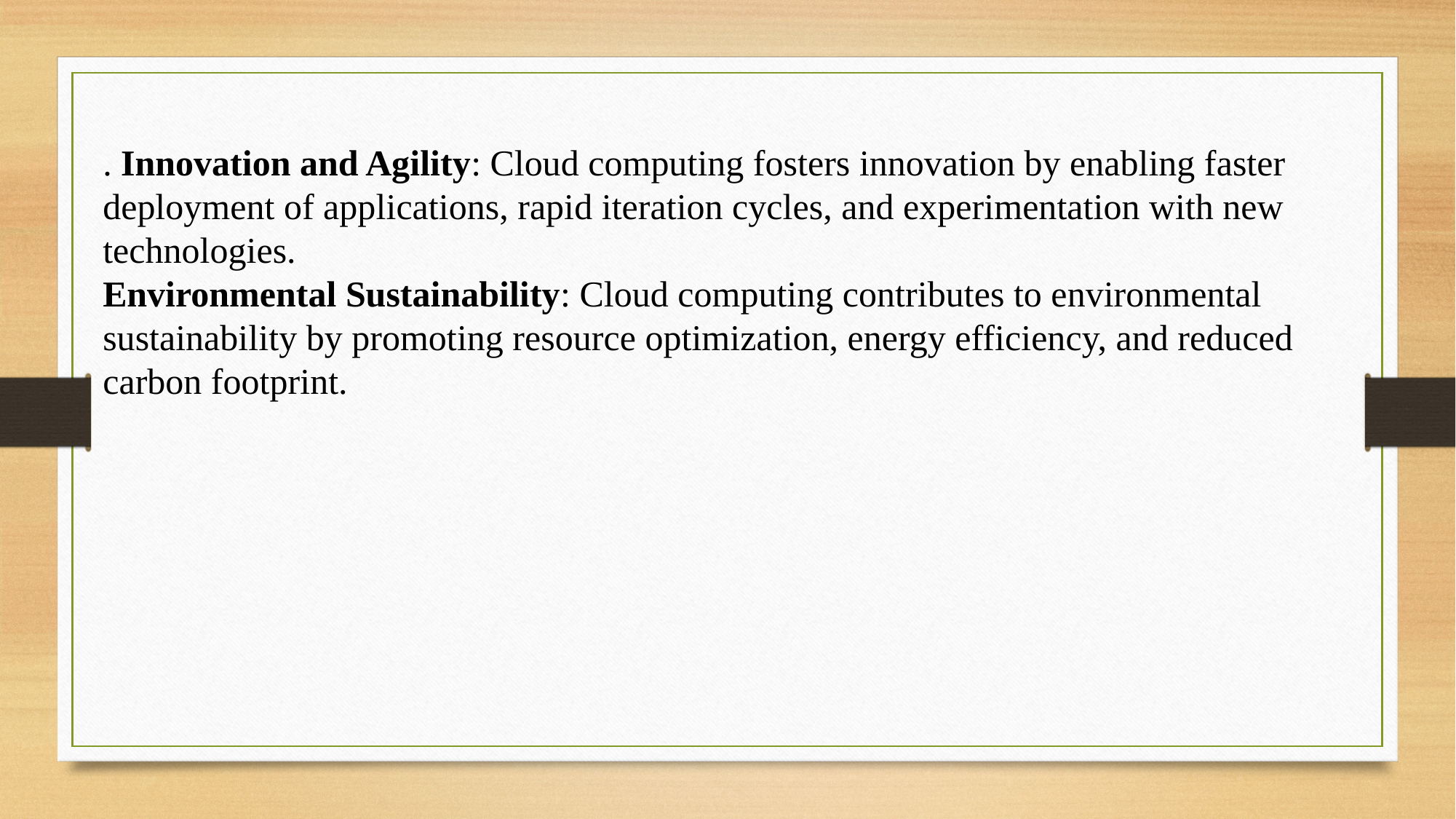

. Innovation and Agility: Cloud computing fosters innovation by enabling faster deployment of applications, rapid iteration cycles, and experimentation with new technologies.
Environmental Sustainability: Cloud computing contributes to environmental sustainability by promoting resource optimization, energy efficiency, and reduced carbon footprint.